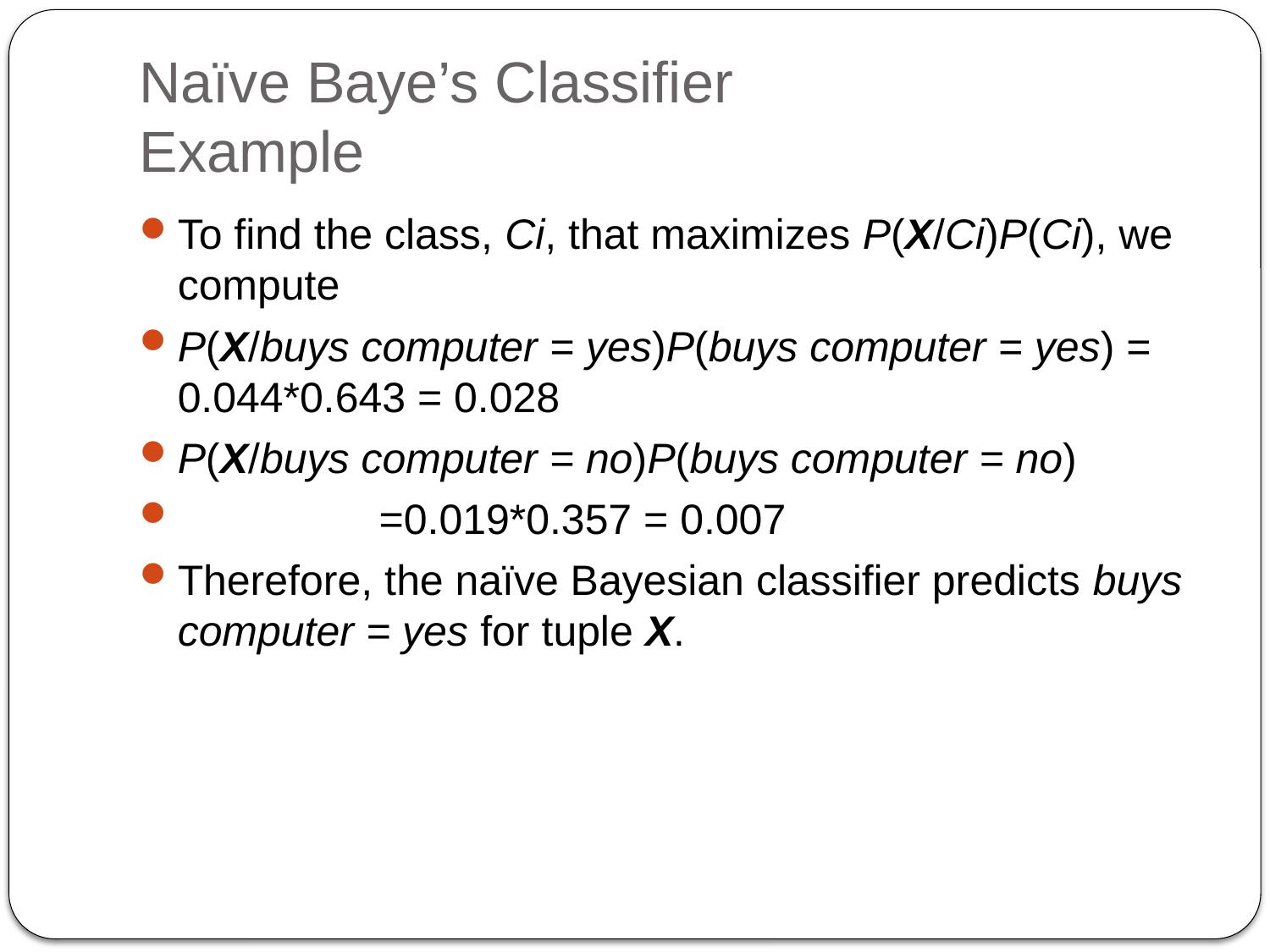

# Naïve Baye’s Classifier Example
To find the class, Ci, that maximizes P(X/Ci)P(Ci), we compute
P(X/buys computer = yes)P(buys computer = yes) = 0.044*0.643 = 0.028
P(X/buys computer = no)P(buys computer = no)
                 =0.019*0.357 = 0.007
Therefore, the naïve Bayesian classifier predicts buys computer = yes for tuple X.